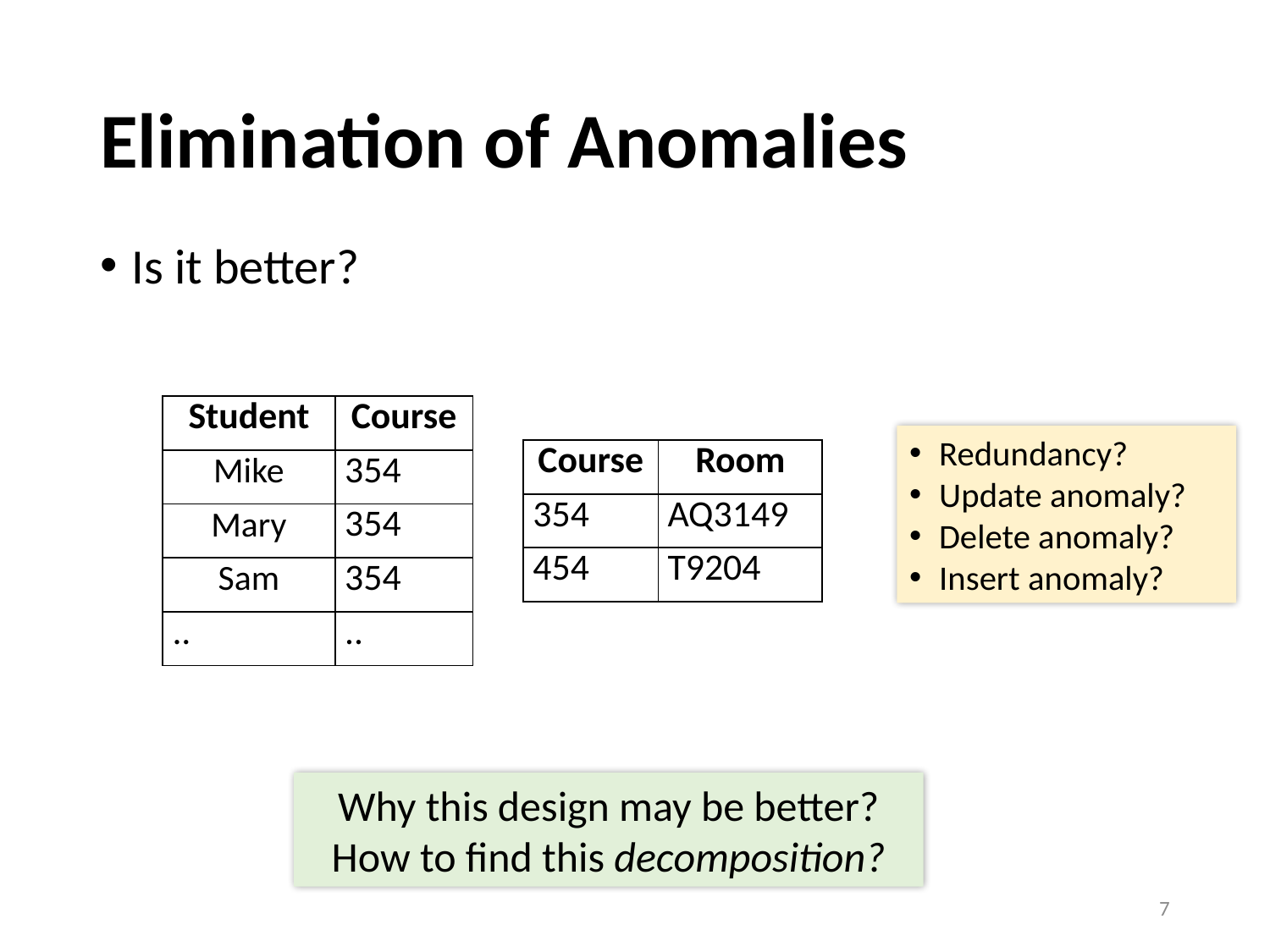

# Elimination of Anomalies
Is it better?
| Student | Course |
| --- | --- |
| Mike | 354 |
| Mary | 354 |
| Sam | 354 |
| .. | .. |
Redundancy?
Update anomaly?
Delete anomaly?
Insert anomaly?
| Course | Room |
| --- | --- |
| 354 | AQ3149 |
| 454 | T9204 |
Why this design may be better?
How to find this decomposition?
7